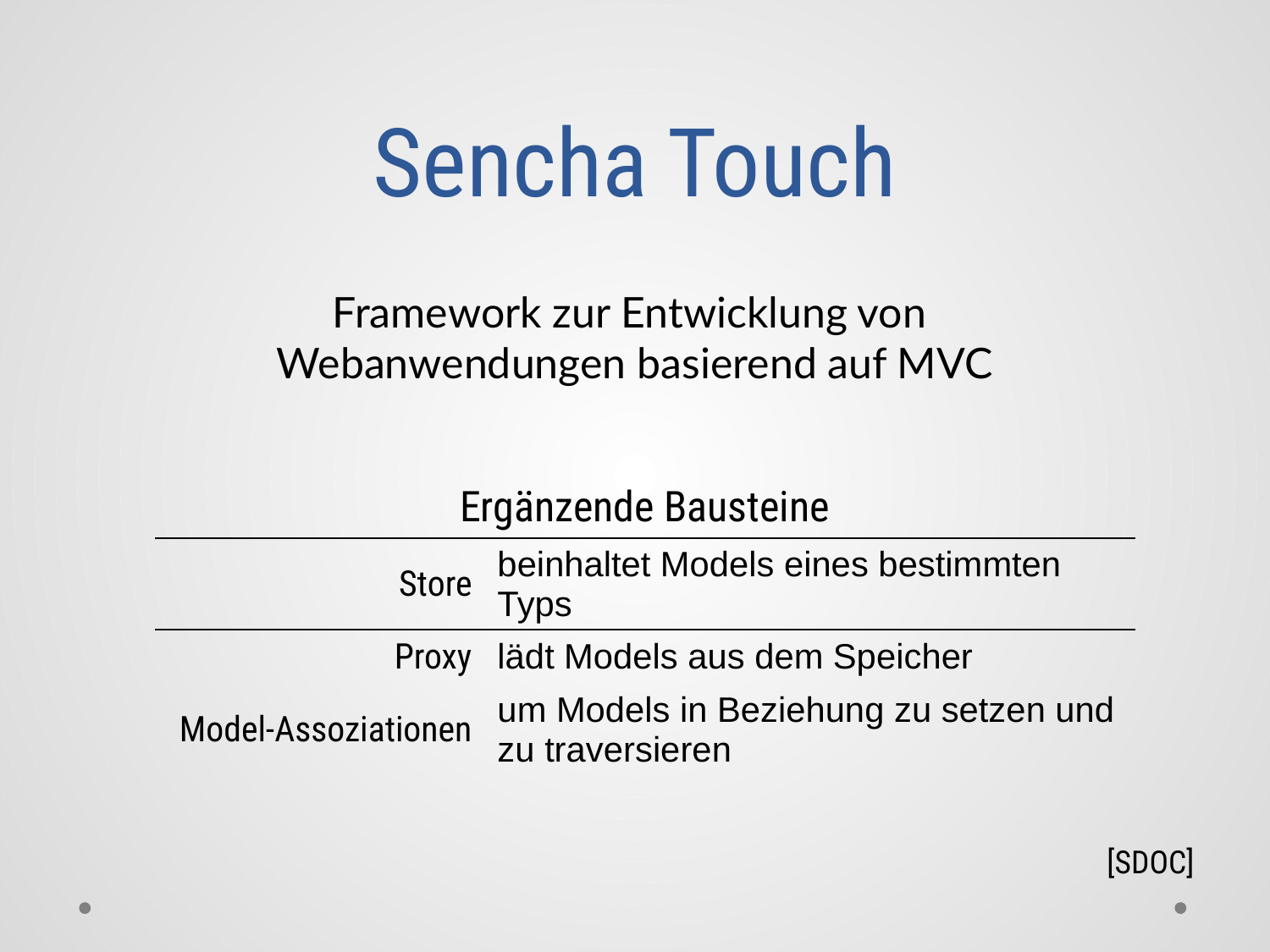

# Sencha Touch
Framework zur Entwicklung von
Webanwendungen basierend auf MVC
| Ergänzende Bausteine |  |
| --- | --- |
| Store | beinhaltet Models eines bestimmten Typs |
| Proxy | lädt Models aus dem Speicher |
| Model-Assoziationen | um Models in Beziehung zu setzen und zu traversieren |
[SDOC]